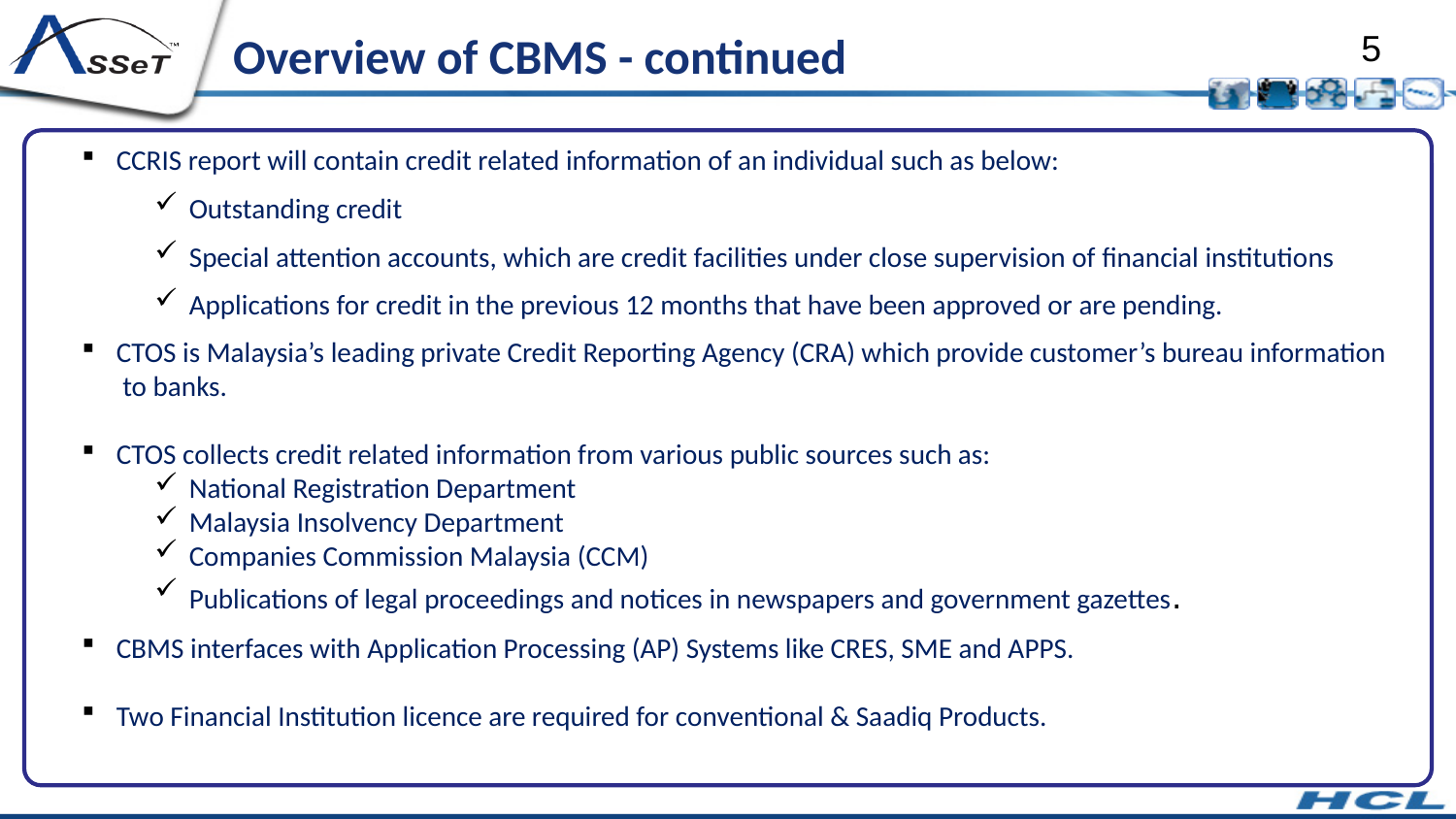

# Overview of CBMS - continued
CCRIS report will contain credit related information of an individual such as below:
Outstanding credit
Special attention accounts, which are credit facilities under close supervision of financial institutions
Applications for credit in the previous 12 months that have been approved or are pending.
CTOS is Malaysia’s leading private Credit Reporting Agency (CRA) which provide customer’s bureau information
 to banks.

CTOS collects credit related information from various public sources such as:
National Registration Department
Malaysia Insolvency Department
Companies Commission Malaysia (CCM)
Publications of legal proceedings and notices in newspapers and government gazettes.
CBMS interfaces with Application Processing (AP) Systems like CRES, SME and APPS.

Two Financial Institution licence are required for conventional & Saadiq Products.